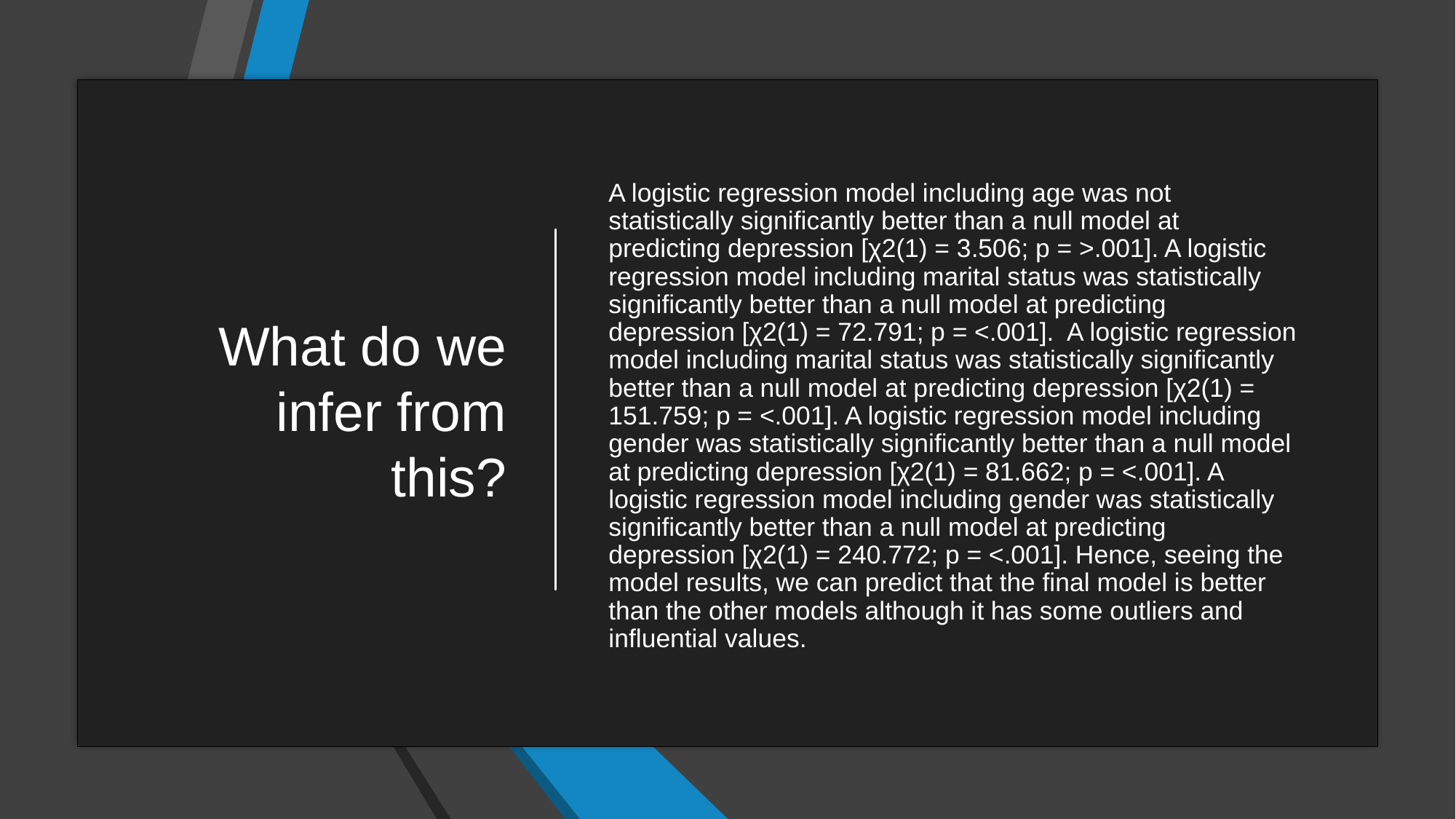

# What do we infer from this?
A logistic regression model including age was not statistically significantly better than a null model at predicting depression [χ2(1) = 3.506; p = >.001]. A logistic regression model including marital status was statistically significantly better than a null model at predicting depression [χ2(1) = 72.791; p = <.001].  A logistic regression model including marital status was statistically significantly better than a null model at predicting depression [χ2(1) = 151.759; p = <.001]. A logistic regression model including gender was statistically significantly better than a null model at predicting depression [χ2(1) = 81.662; p = <.001]. A logistic regression model including gender was statistically significantly better than a null model at predicting depression [χ2(1) = 240.772; p = <.001]. Hence, seeing the model results, we can predict that the final model is better than the other models although it has some outliers and influential values.